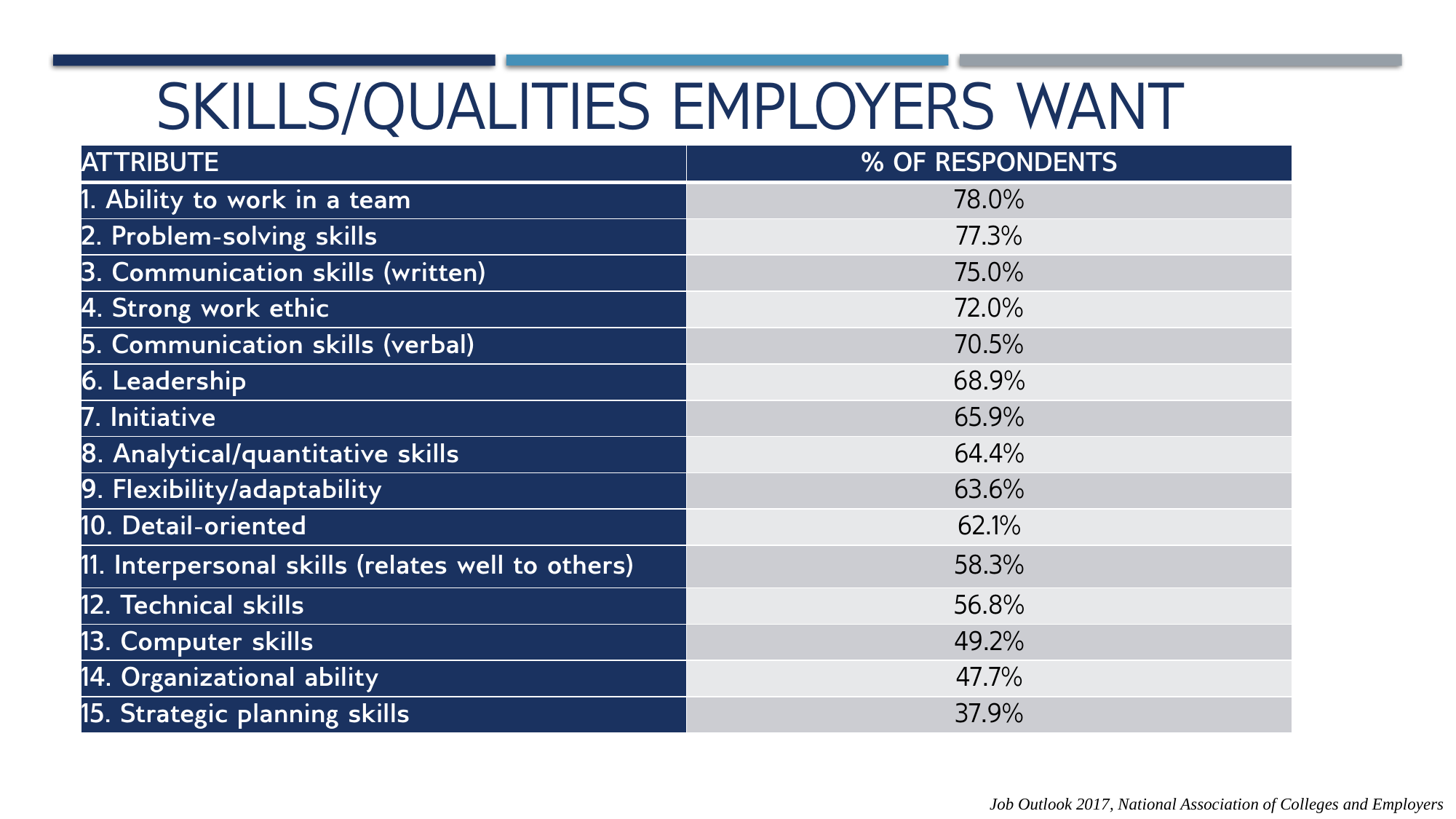

Skills/Qualities Employers Want
| ATTRIBUTE | % OF RESPONDENTS |
| --- | --- |
| 1. Ability to work in a team | 78.0% |
| 2. Problem-solving skills | 77.3% |
| 3. Communication skills (written) | 75.0% |
| 4. Strong work ethic | 72.0% |
| 5. Communication skills (verbal) | 70.5% |
| 6. Leadership | 68.9% |
| 7. Initiative | 65.9% |
| 8. Analytical/quantitative skills | 64.4% |
| 9. Flexibility/adaptability | 63.6% |
| 10. Detail-oriented | 62.1% |
| 11. Interpersonal skills (relates well to others) | 58.3% |
| 12. Technical skills | 56.8% |
| 13. Computer skills | 49.2% |
| 14. Organizational ability | 47.7% |
| 15. Strategic planning skills | 37.9% |

Job Outlook 2017, National Association of Colleges and Employers